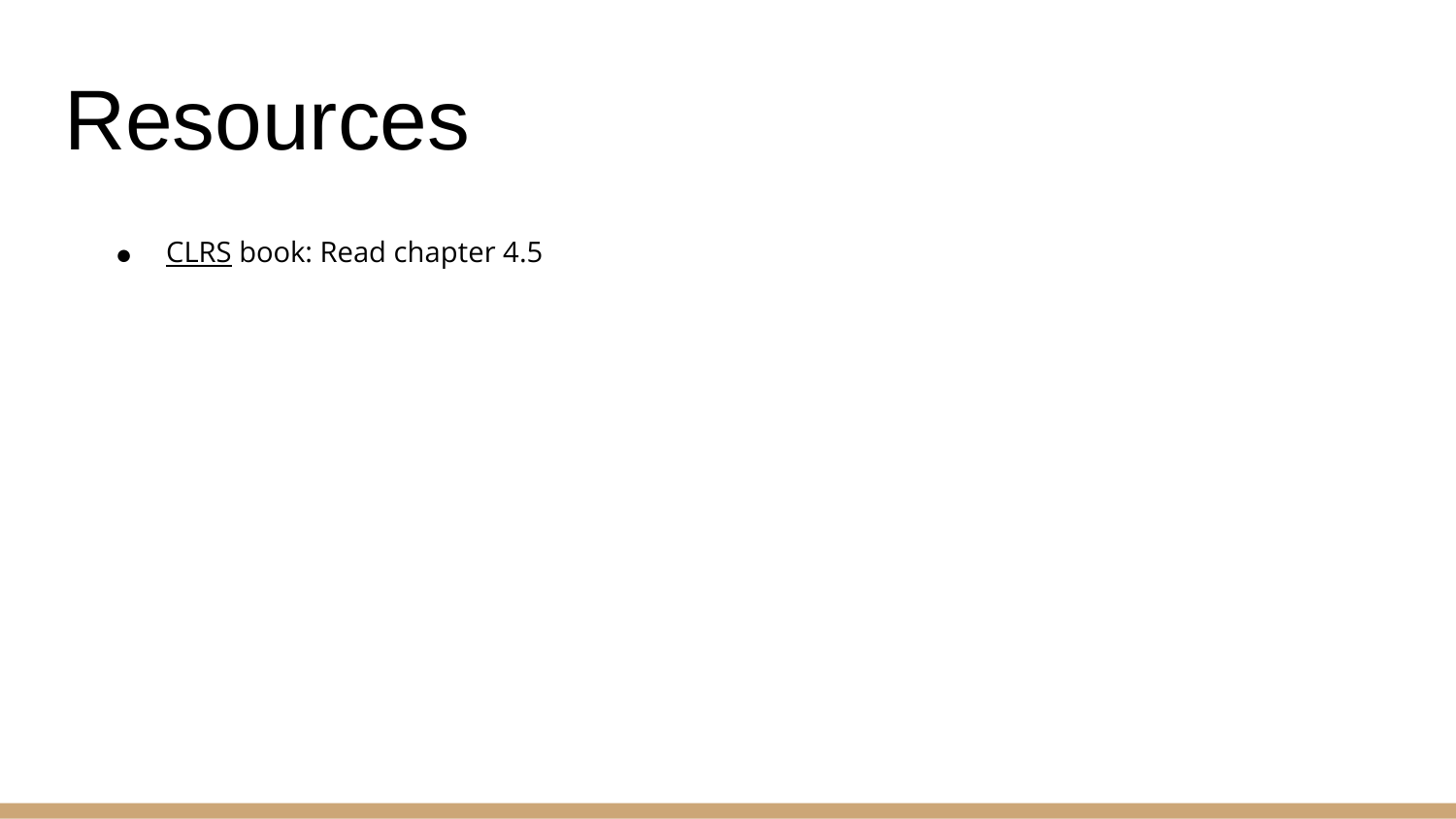

# Resources
CLRS book: Read chapter 4.5